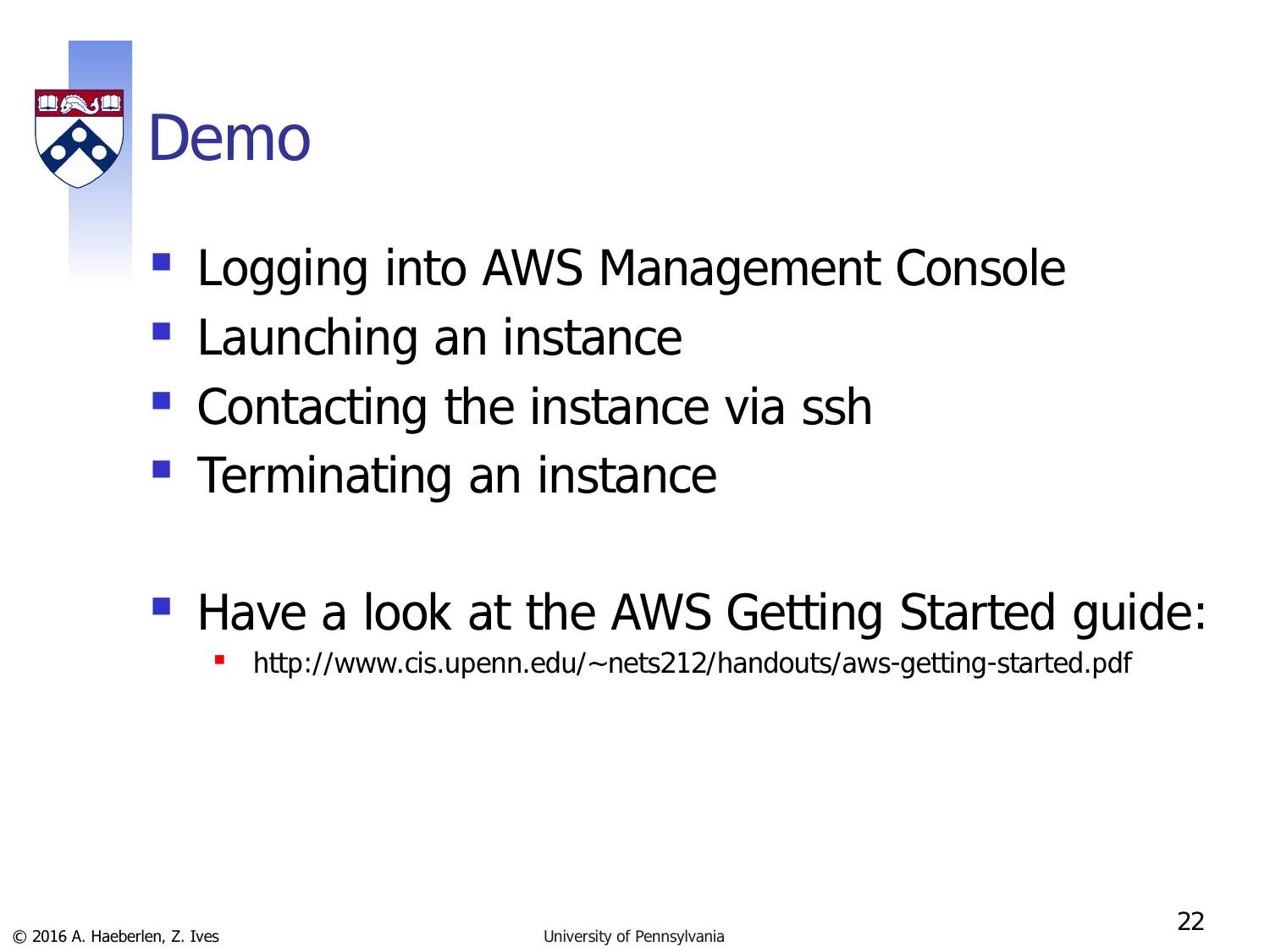

# Demo
Logging into AWS Management Console
Launching an instance
Contacting the instance via ssh
Terminating an instance

Have a look at the AWS Getting Started guide:
http://www.cis.upenn.edu/~nets212/handouts/aws-getting-started.pdf
22
University of Pennsylvania